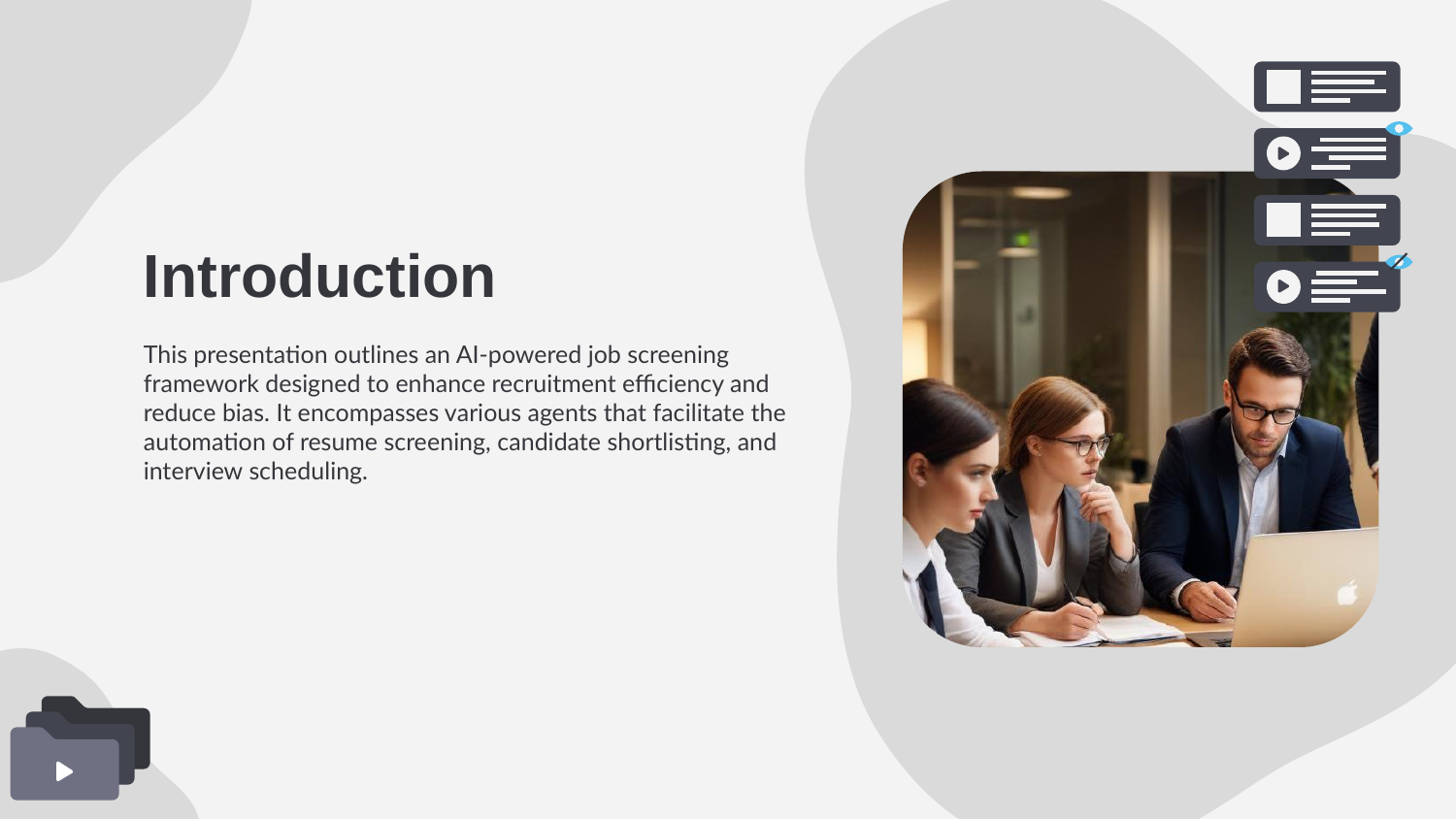

Introduction

This presentation outlines an AI-powered job screening framework designed to enhance recruitment efficiency and reduce bias. It encompasses various agents that facilitate the automation of resume screening, candidate shortlisting, and interview scheduling.